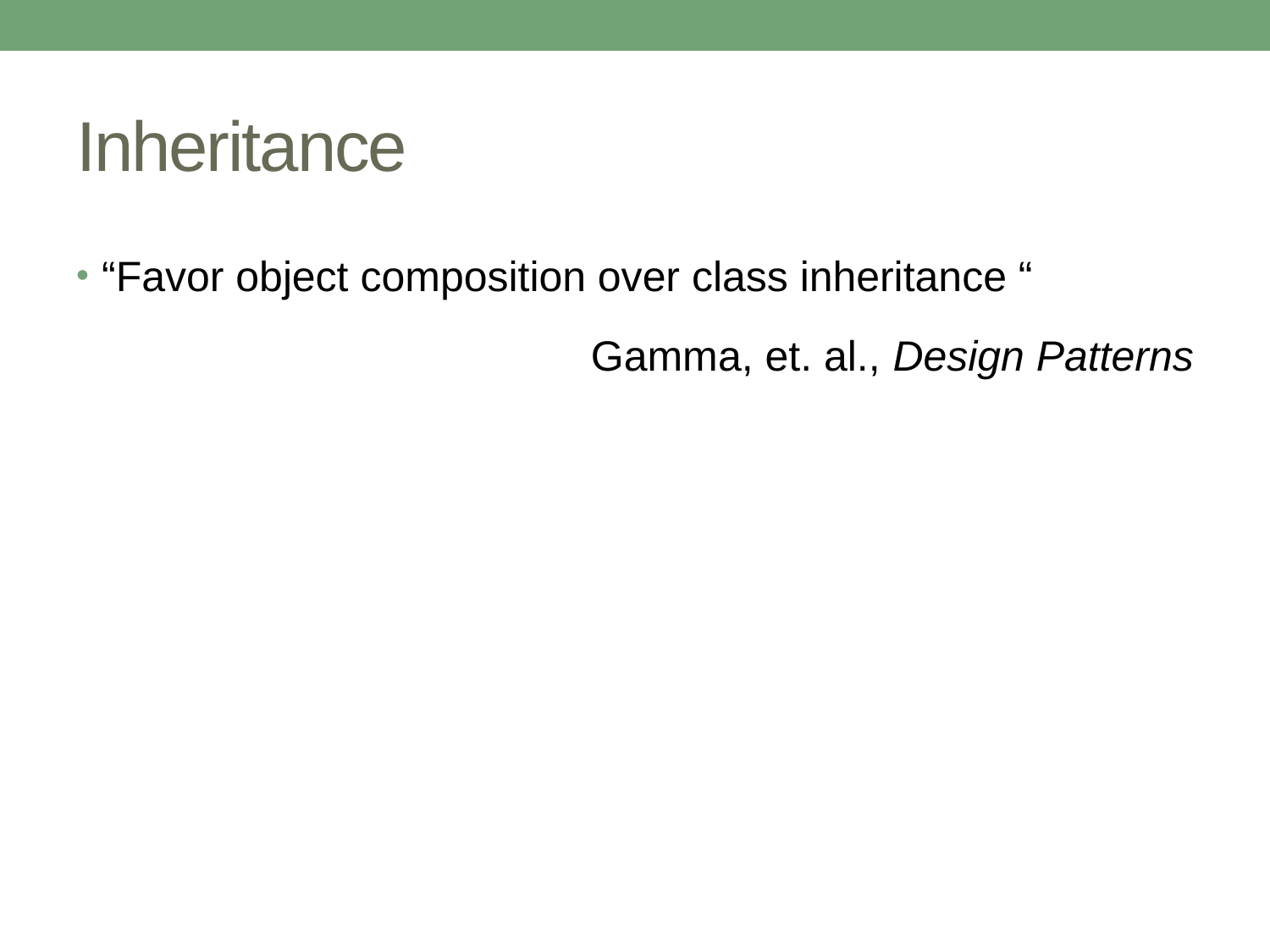

# Inheritance
“Favor object composition over class inheritance “
Gamma, et. al., Design Patterns